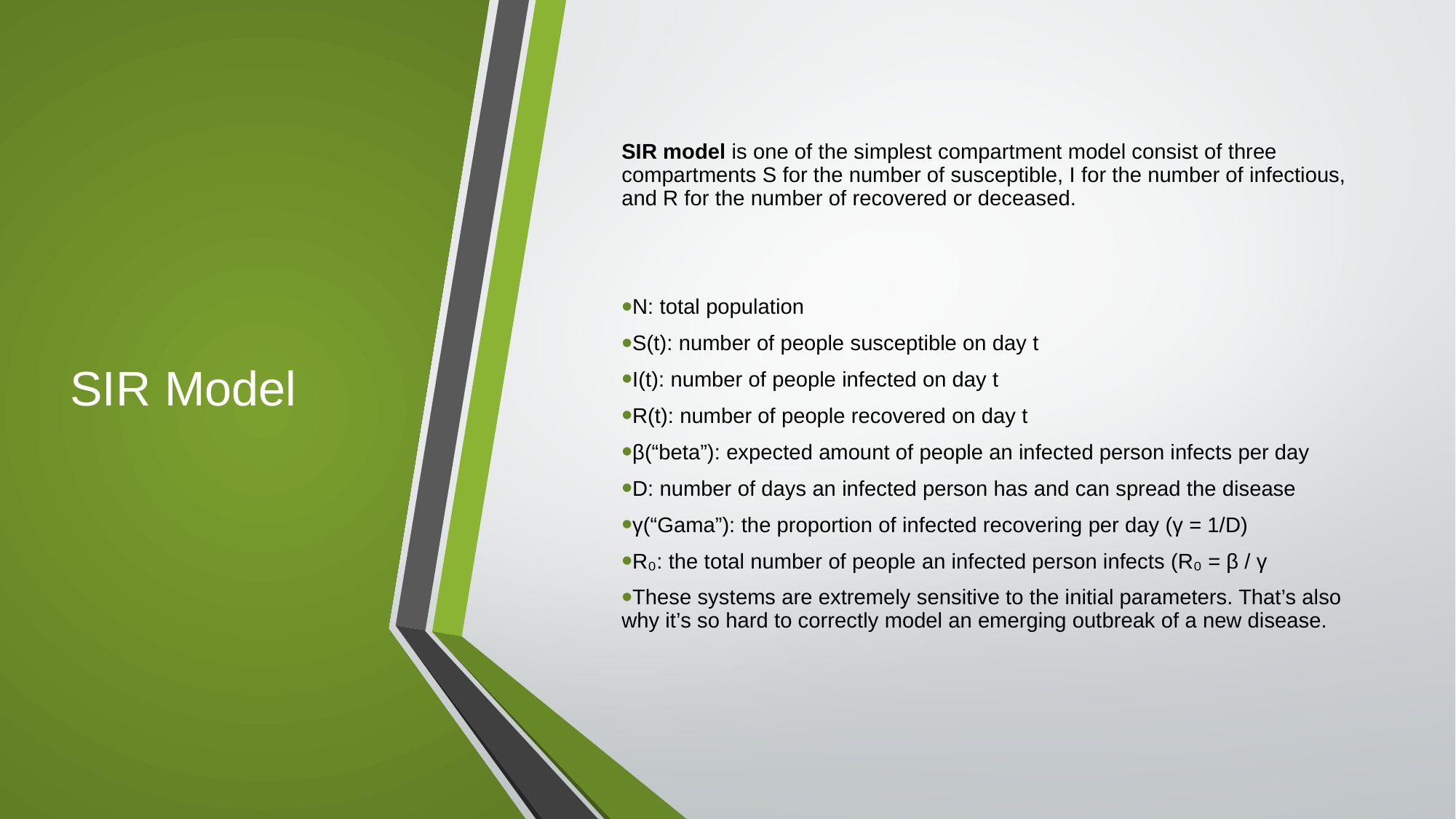

# SIR Model
SIR model is one of the simplest compartment model consist of three compartments S for the number of susceptible, I for the number of infectious, and R for the number of recovered or deceased.

N: total population
S(t): number of people susceptible on day t
I(t): number of people infected on day t
R(t): number of people recovered on day t
β(“beta”): expected amount of people an infected person infects per day
D: number of days an infected person has and can spread the disease
γ(“Gama”): the proportion of infected recovering per day (γ = 1/D)
R₀: the total number of people an infected person infects (R₀ = β / γ
These systems are extremely sensitive to the initial parameters. That’s also why it’s so hard to correctly model an emerging outbreak of a new disease.